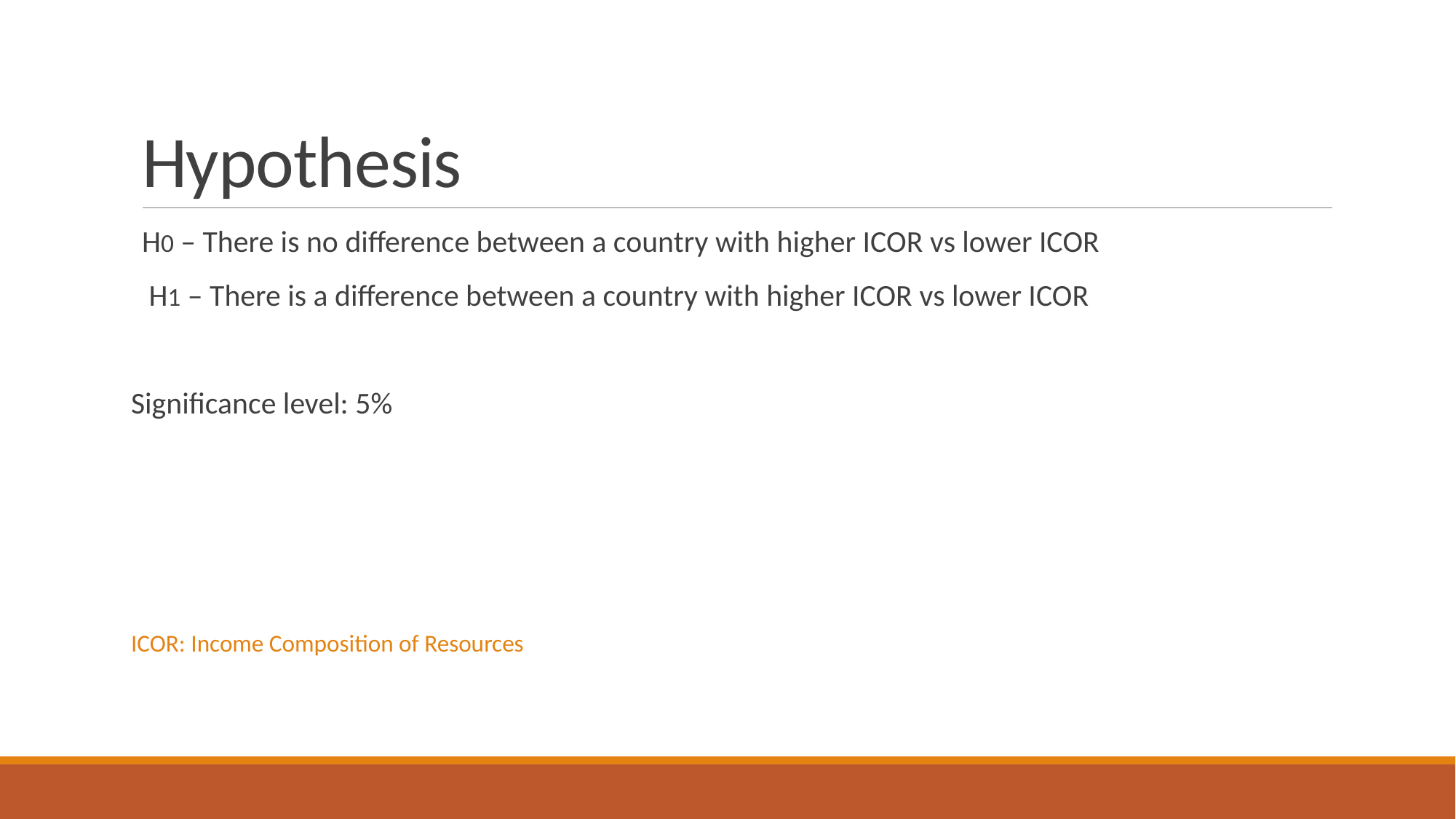

# Hypothesis
H0 – There is no difference between a country with higher ICOR vs lower ICOR
 H1 – There is a difference between a country with higher ICOR vs lower ICOR

Significance level: 5%

ICOR: Income Composition of Resources